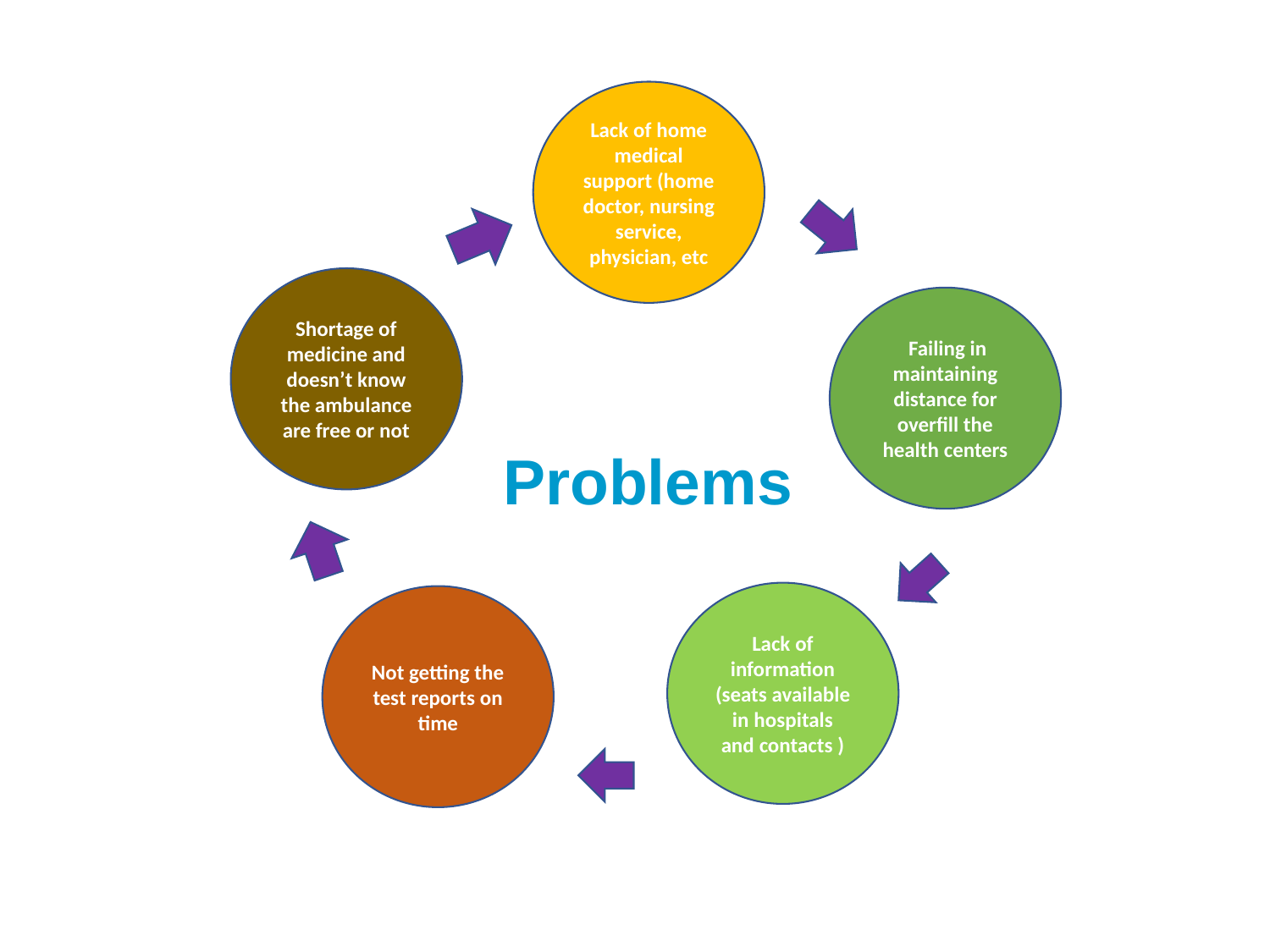

Lack of home medical support (home doctor, nursing service, physician, etc

Shortage of medicine and doesn’t know the ambulance are free or not
 Failing in maintaining distance for overfill the health centers
    Problems

Lack of information (seats available in hospitals and contacts )
Not getting the test reports on time